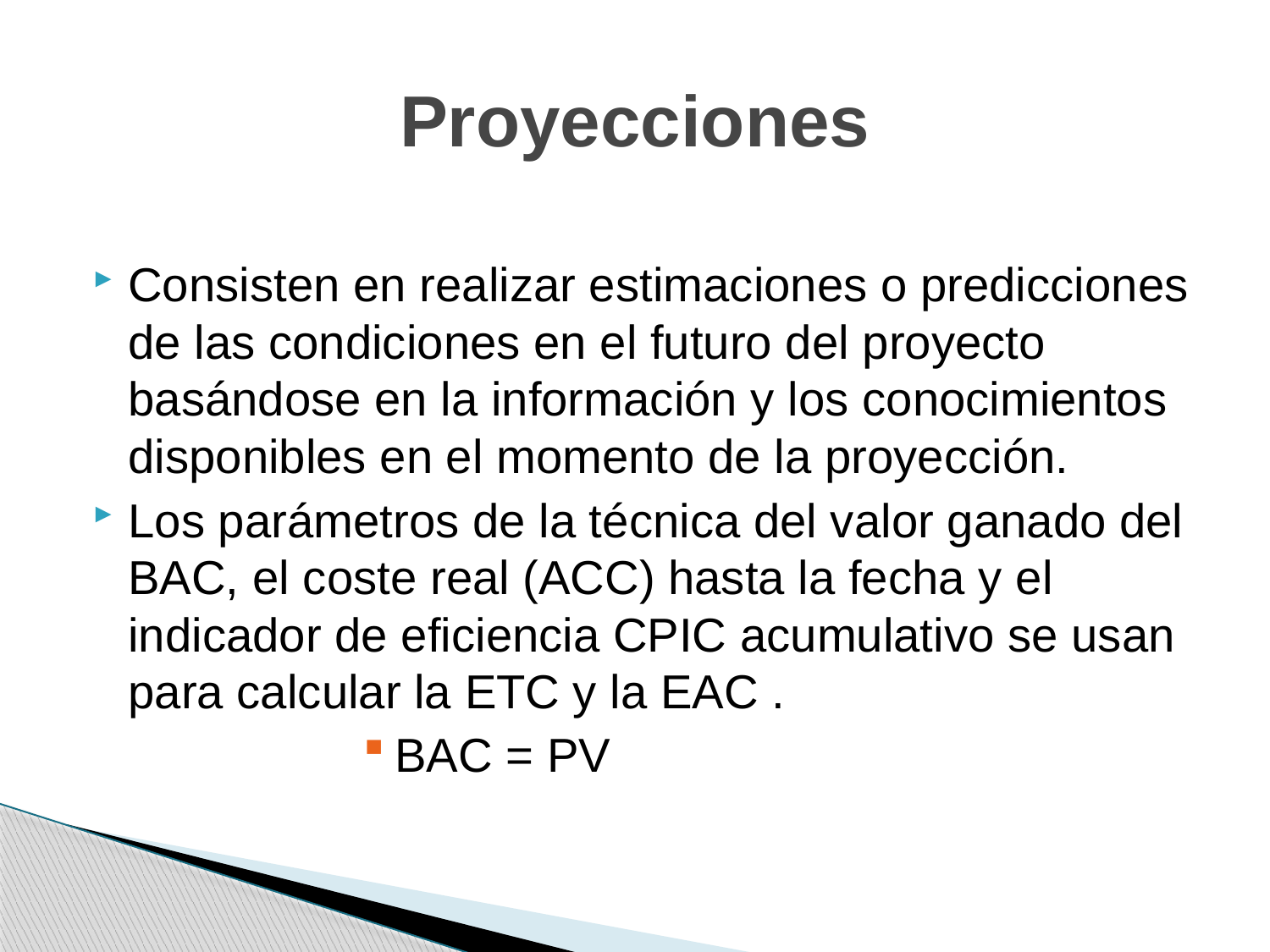

# Proyecciones
Consisten en realizar estimaciones o predicciones de las condiciones en el futuro del proyecto basándose en la información y los conocimientos disponibles en el momento de la proyección.
Los parámetros de la técnica del valor ganado del BAC, el coste real (ACC) hasta la fecha y el indicador de eficiencia CPIC acumulativo se usan para calcular la ETC y la EAC .
BAC = PV